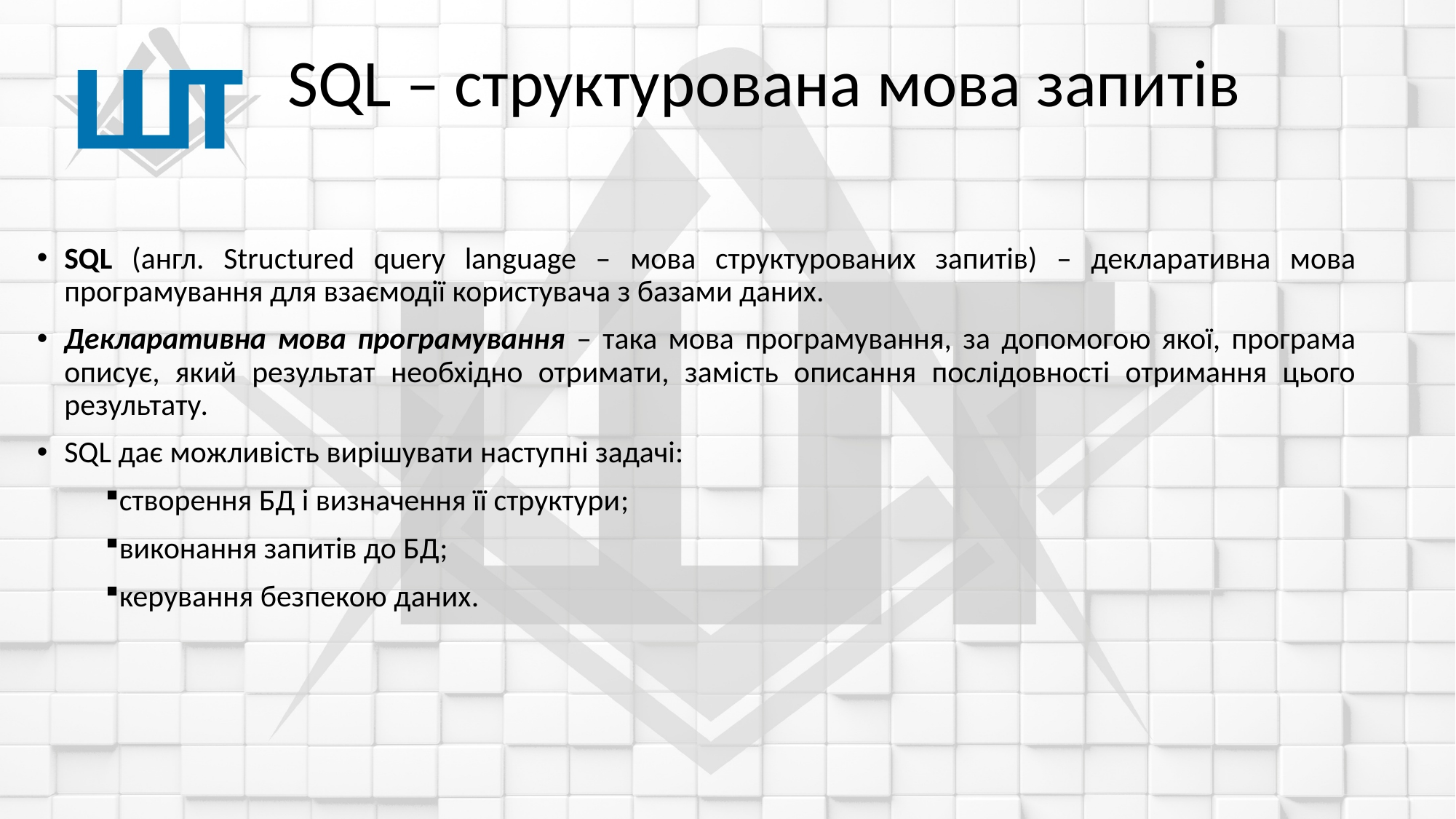

# SQL – структурована мова запитів
SQL (англ. Structured query language – мова структурованих запитів) – декларативна мова програмування для взаємодії користувача з базами даних.
Декларативна мова програмування – така мова програмування, за допомогою якої, програма описує, який результат необхідно отримати, замість описання послідовності отримання цього результату.
SQL дає можливість вирішувати наступні задачі:
створення БД і визначення її структури;
виконання запитів до БД;
керування безпекою даних.